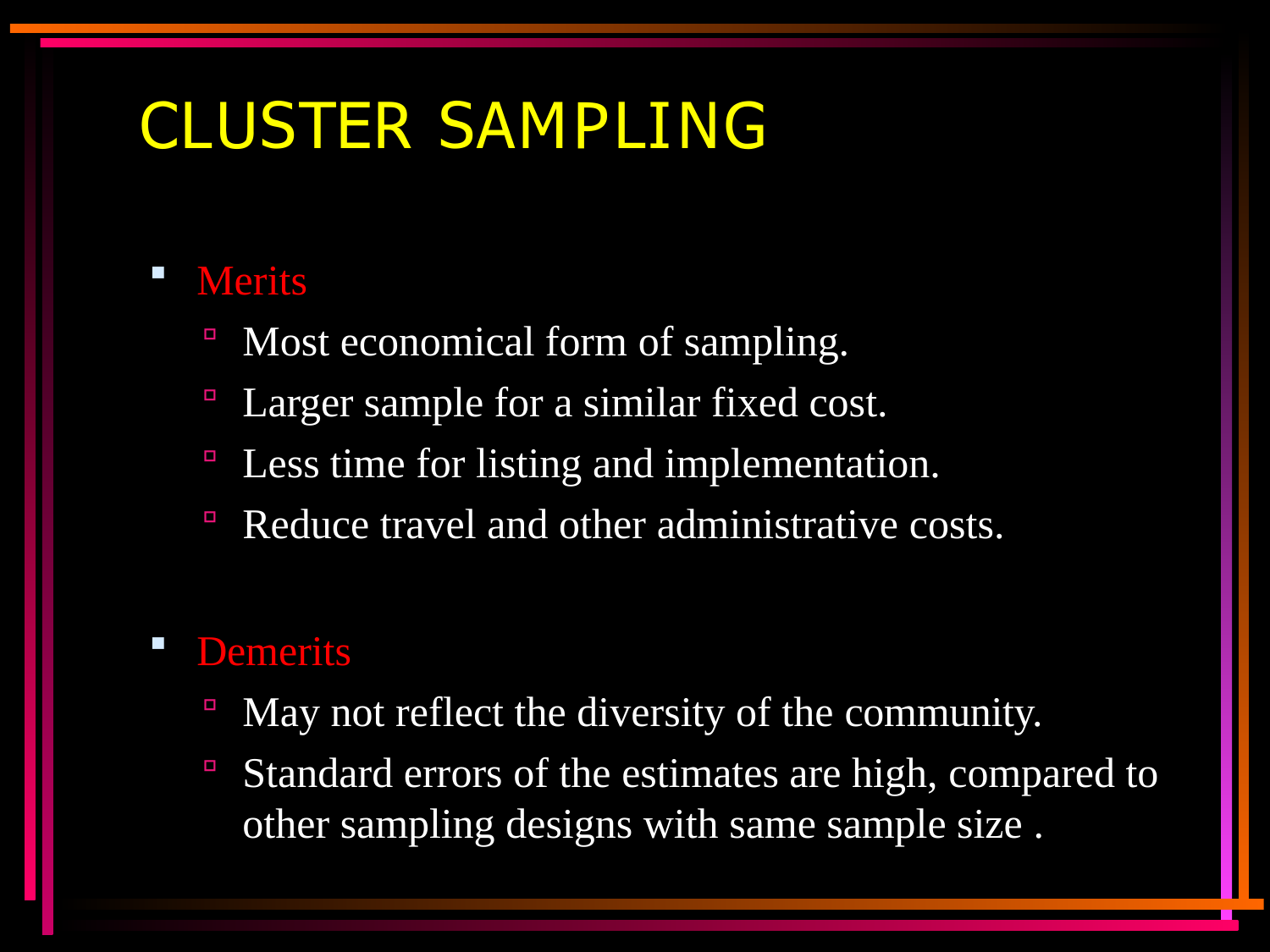

# CLUSTER SAMPLING
Merits
Most economical form of sampling.
Larger sample for a similar fixed cost.
Less time for listing and implementation.
Reduce travel and other administrative costs.

Demerits
May not reflect the diversity of the community.
Standard errors of the estimates are high, compared to
other sampling designs with same sample size .